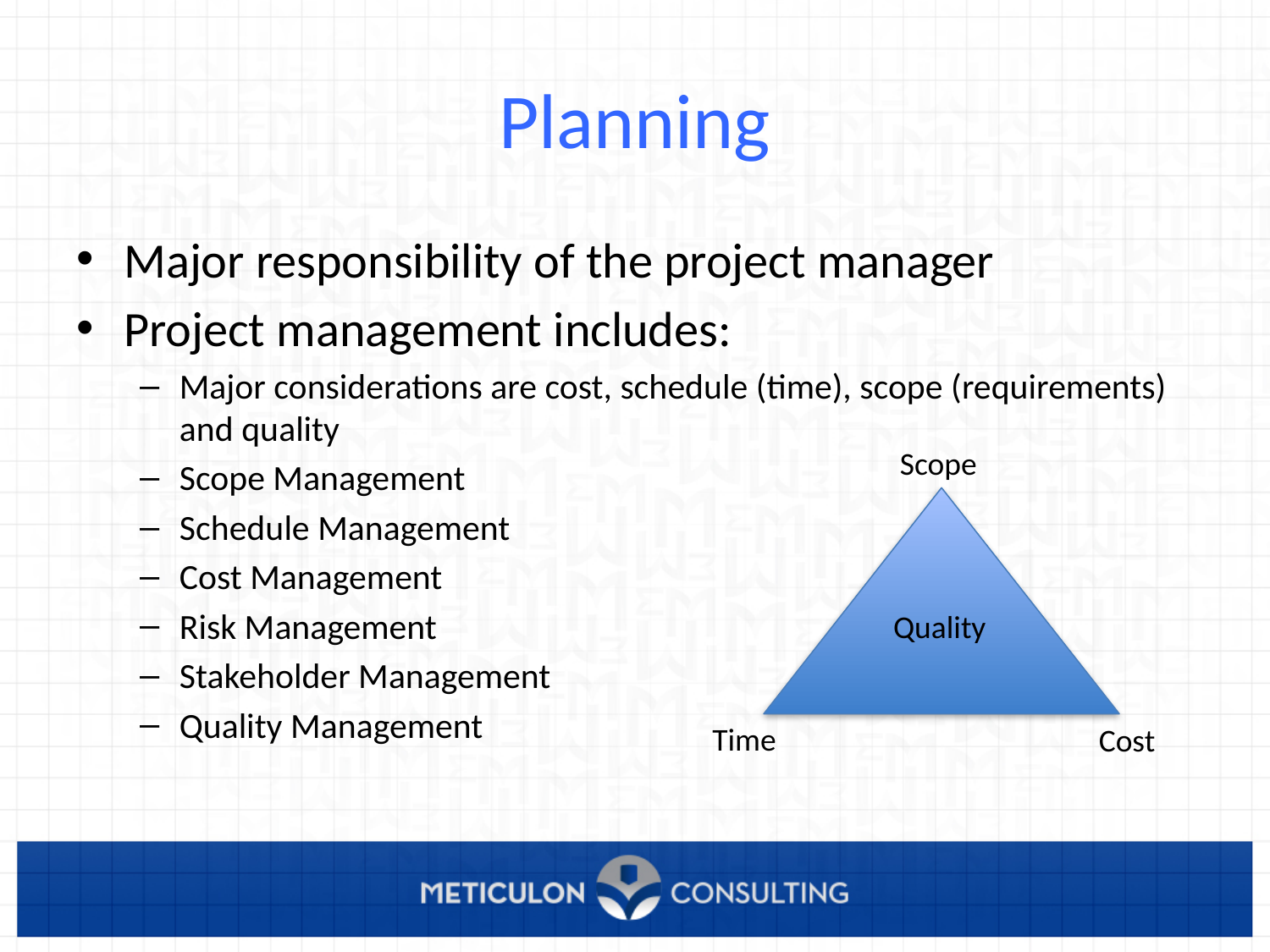

# Planning
Major responsibility of the project manager
Project management includes:
Major considerations are cost, schedule (time), scope (requirements) and quality
Scope Management
Schedule Management
Cost Management
Risk Management
Stakeholder Management
Quality Management

Scope

Quality
Time
Cost